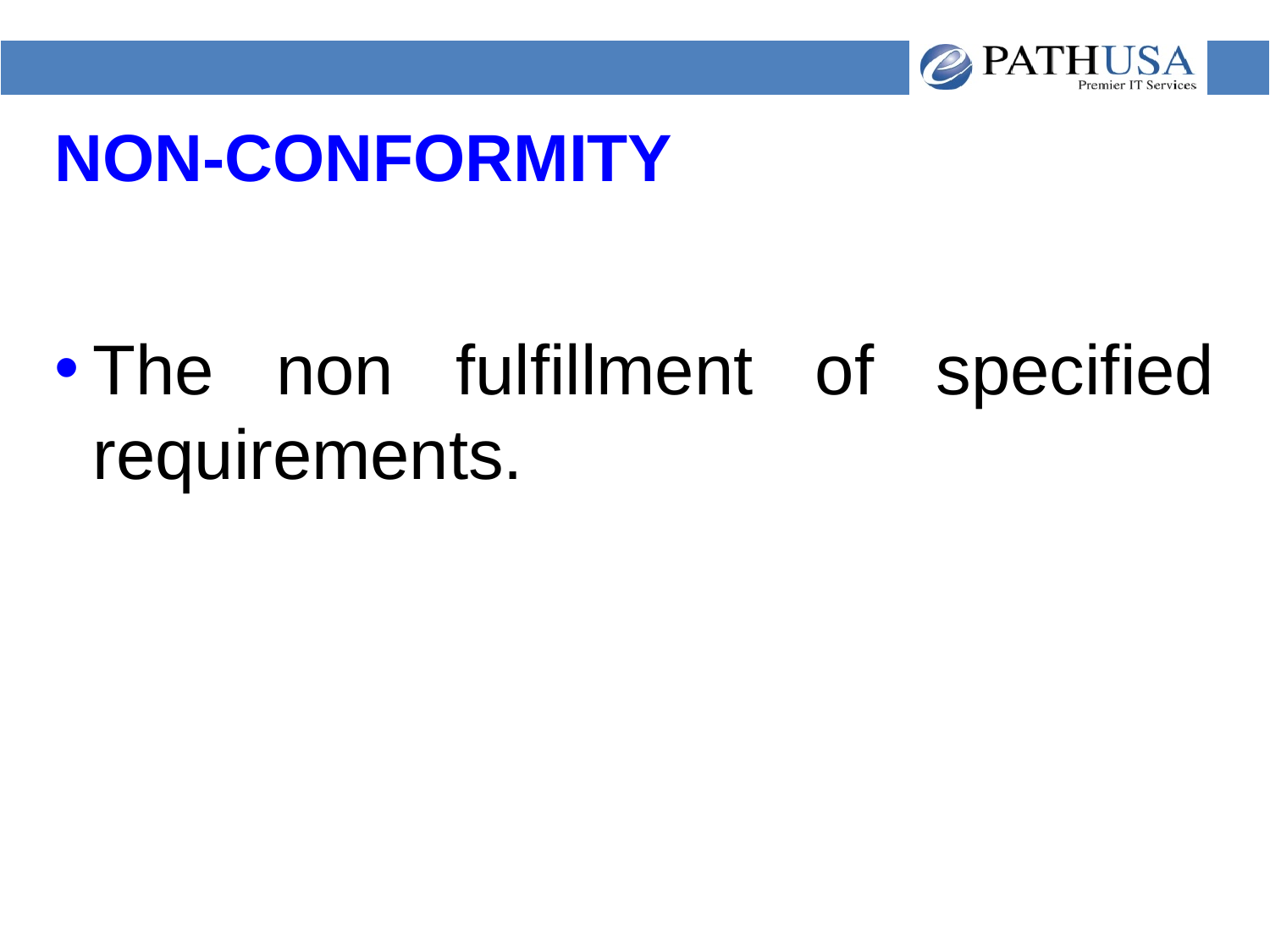

# NON-CONFORMITY

The non fulfillment of specified requirements.